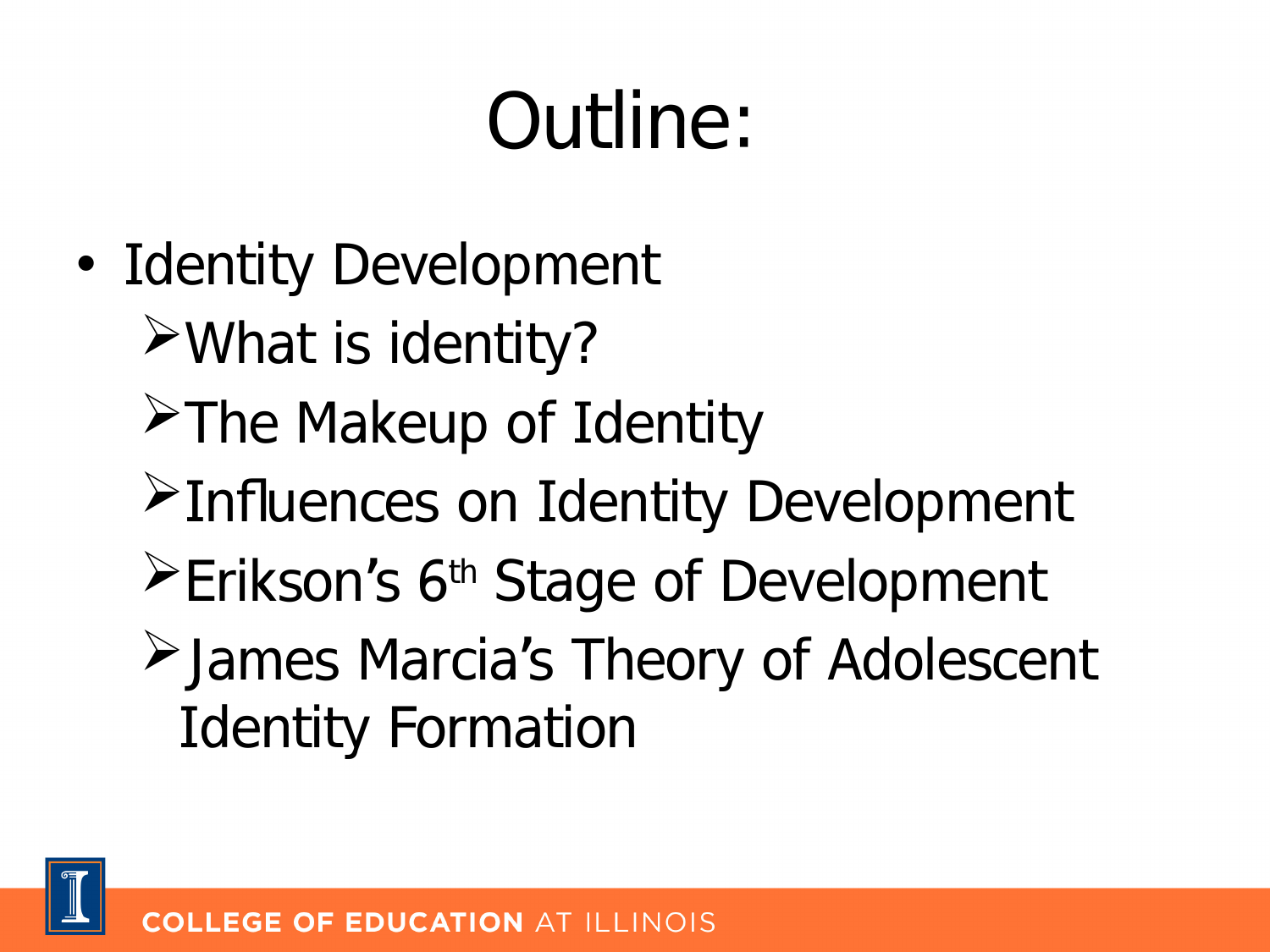

# Outline:
Identity Development
What is identity?
The Makeup of Identity
Influences on Identity Development
Erikson’s 6th Stage of Development
James Marcia’s Theory of Adolescent Identity Formation